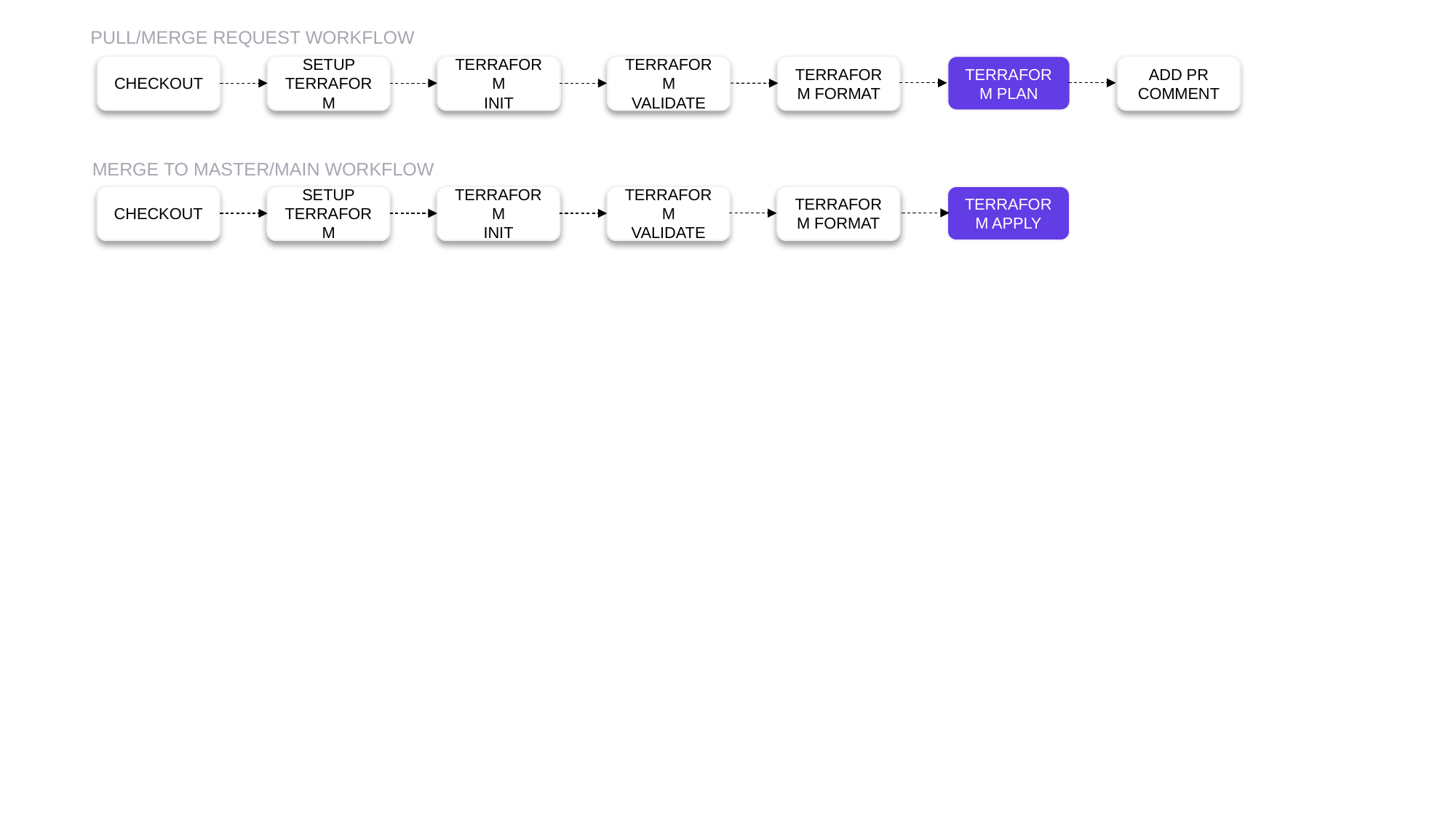

PULL/MERGE REQUEST WORKFLOW
ADD PR
COMMENT
TERRAFORM PLAN
TERRAFORM FORMAT
TERRAFORM
VALIDATE
TERRAFORM
INIT
CHECKOUT
SETUP TERRAFORM
MERGE TO MASTER/MAIN WORKFLOW
TERRAFORM APPLY
TERRAFORM FORMAT
TERRAFORM
VALIDATE
TERRAFORM
INIT
CHECKOUT
SETUP TERRAFORM